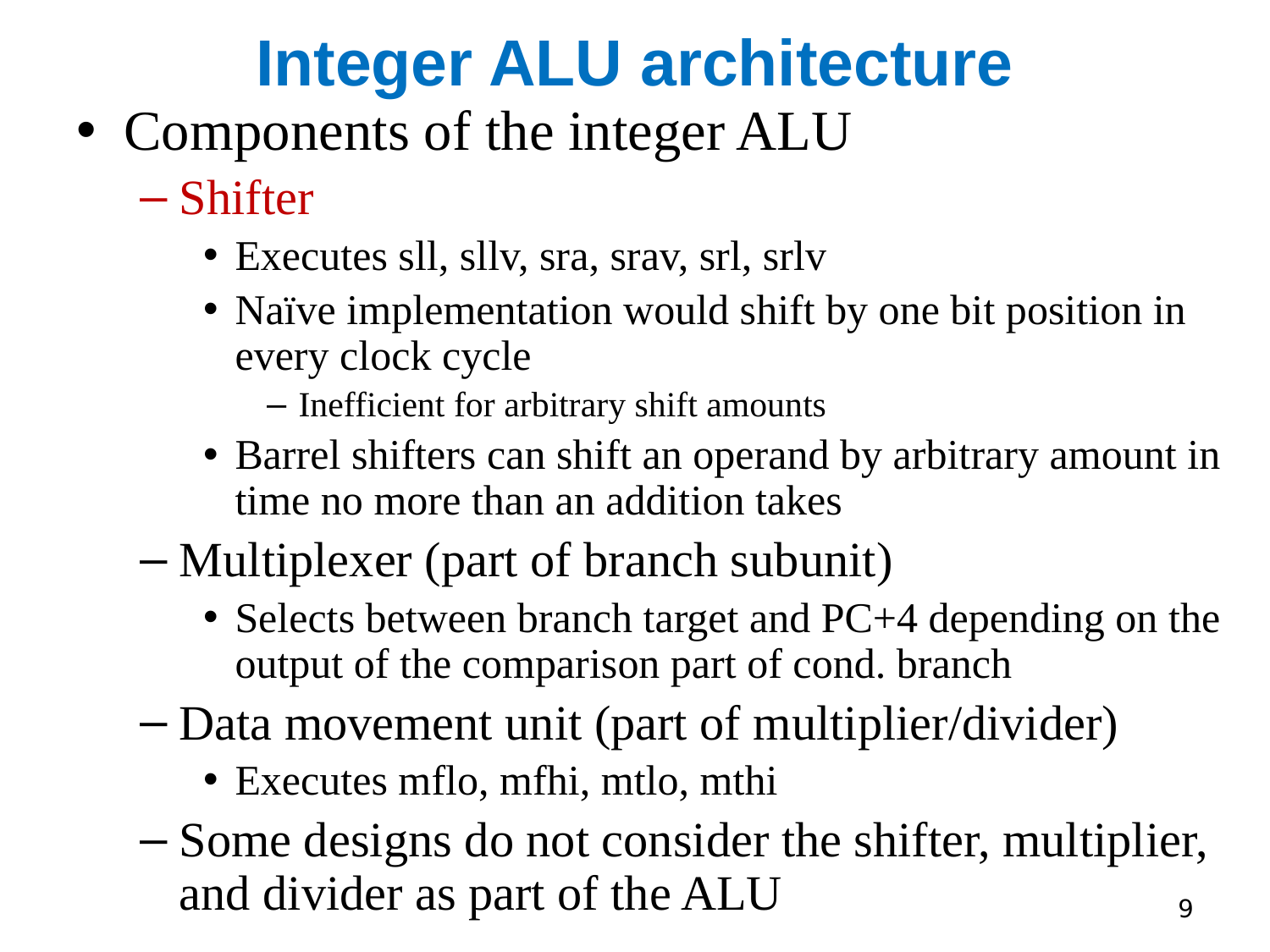

# Integer ALU architecture
Components of the integer ALU
Shifter
Executes sll, sllv, sra, srav, srl, srlv
Naïve implementation would shift by one bit position in every clock cycle
Inefficient for arbitrary shift amounts
Barrel shifters can shift an operand by arbitrary amount in time no more than an addition takes
Multiplexer (part of branch subunit)
Selects between branch target and PC+4 depending on the output of the comparison part of cond. branch
Data movement unit (part of multiplier/divider)
Executes mflo, mfhi, mtlo, mthi
Some designs do not consider the shifter, multiplier, and divider as part of the ALU

9